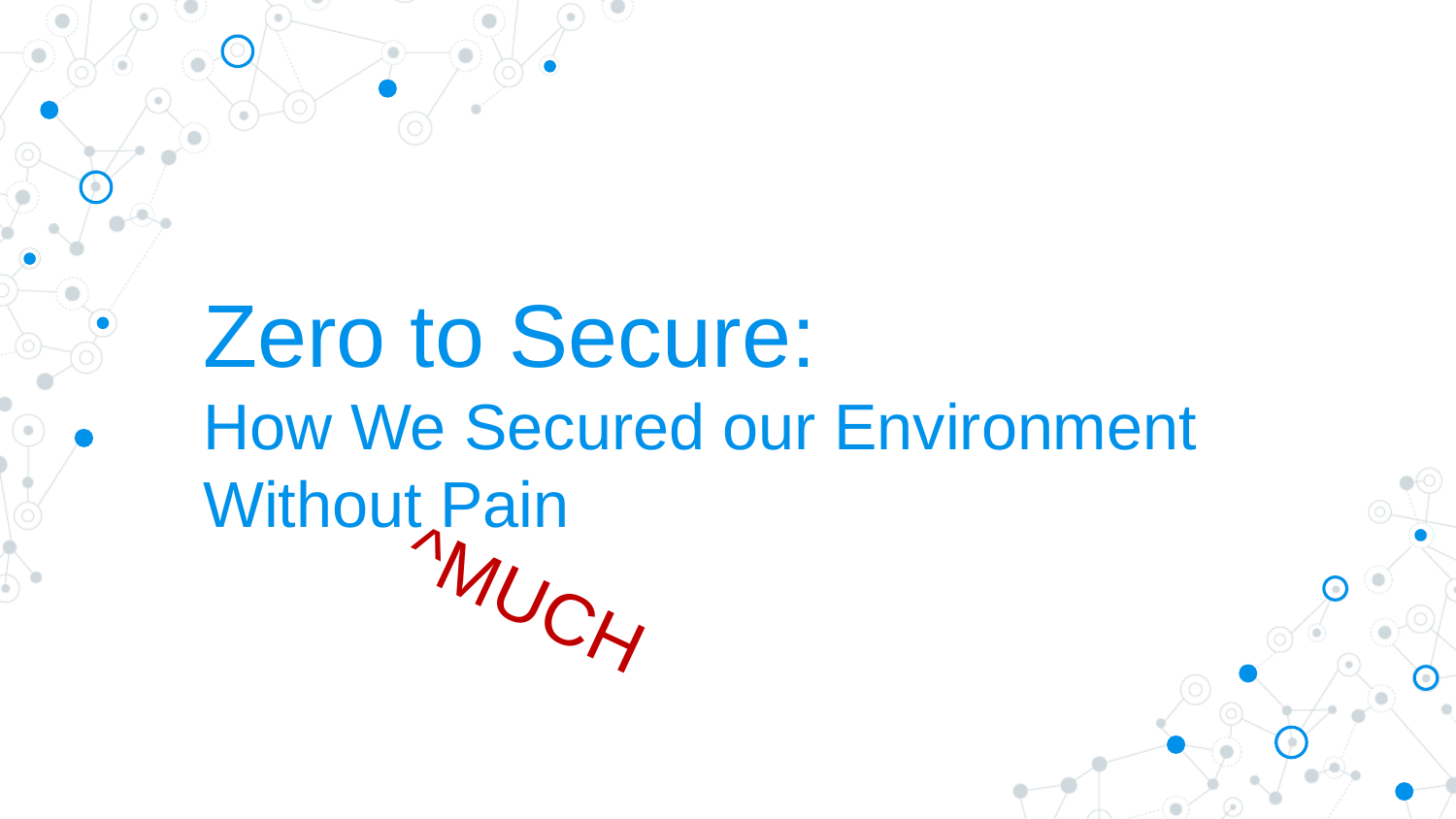

# Zero to Secure: How We Secured our Environment Without Pain
^MUCH